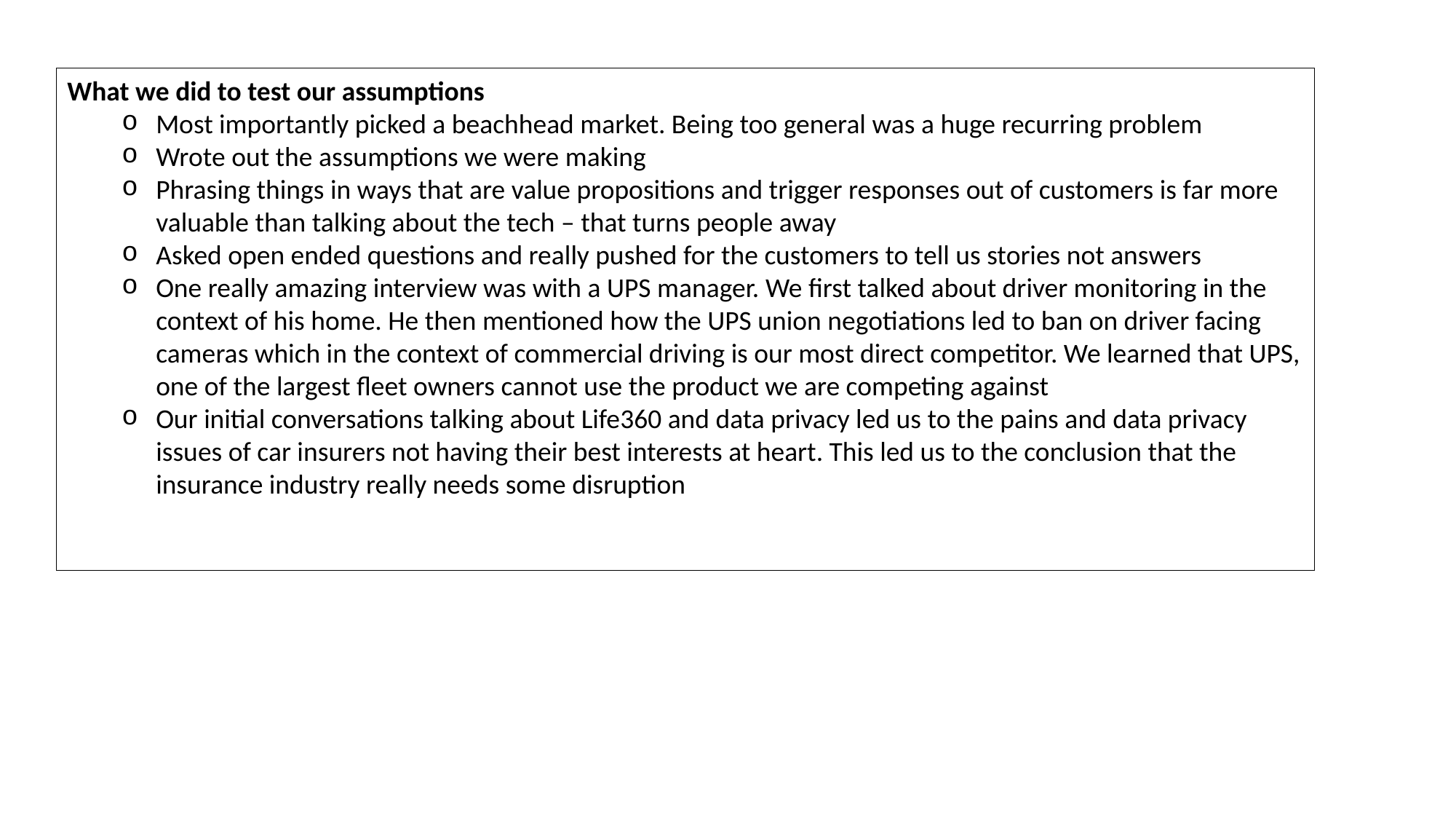

What we did to test our assumptions
Most importantly picked a beachhead market. Being too general was a huge recurring problem
Wrote out the assumptions we were making
Phrasing things in ways that are value propositions and trigger responses out of customers is far more valuable than talking about the tech – that turns people away
Asked open ended questions and really pushed for the customers to tell us stories not answers
One really amazing interview was with a UPS manager. We first talked about driver monitoring in the context of his home. He then mentioned how the UPS union negotiations led to ban on driver facing cameras which in the context of commercial driving is our most direct competitor. We learned that UPS, one of the largest fleet owners cannot use the product we are competing against
Our initial conversations talking about Life360 and data privacy led us to the pains and data privacy issues of car insurers not having their best interests at heart. This led us to the conclusion that the insurance industry really needs some disruption